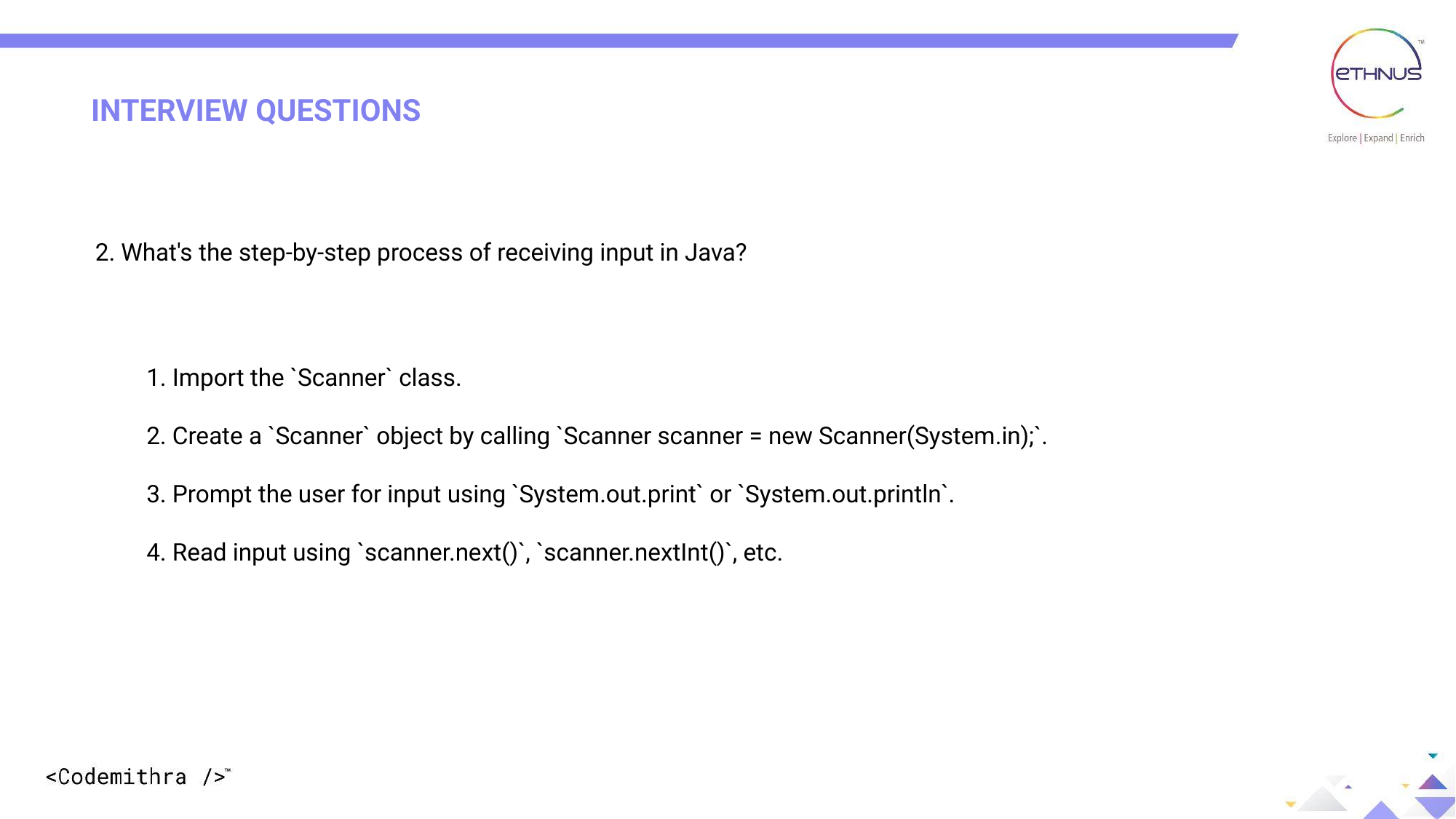

INTERVIEW QUESTIONS

2. What's the step-by-step process of receiving input in Java?
   1. Import the `Scanner` class.
   2. Create a `Scanner` object by calling `Scanner scanner = new Scanner(System.in);`.
   3. Prompt the user for input using `System.out.print` or `System.out.println`.
   4. Read input using `scanner.next()`, `scanner.nextInt()`, etc.